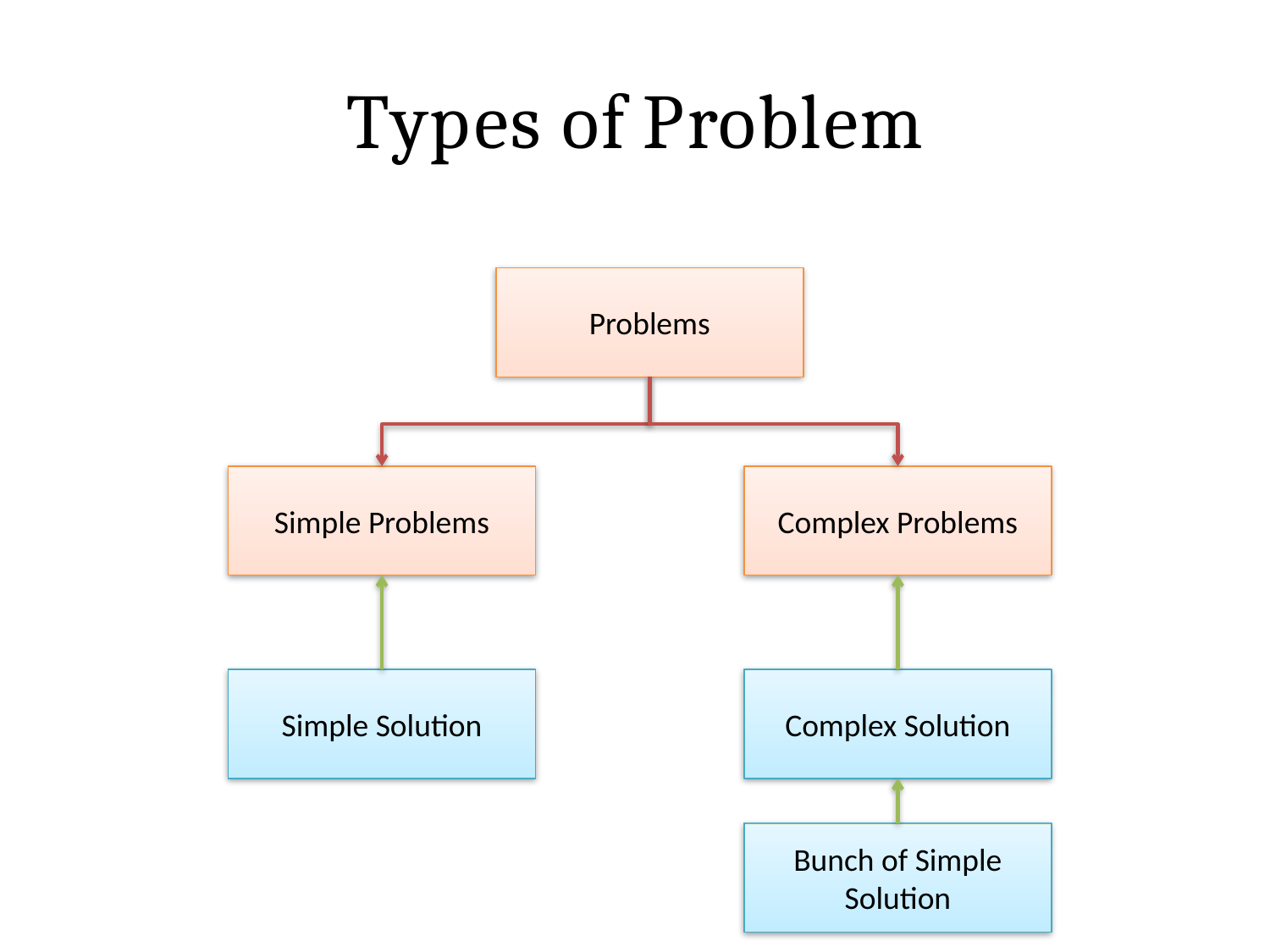

# Types of Problem
Problems
Simple Problems
Complex Problems
Simple Solution
Complex Solution
Bunch of Simple Solution